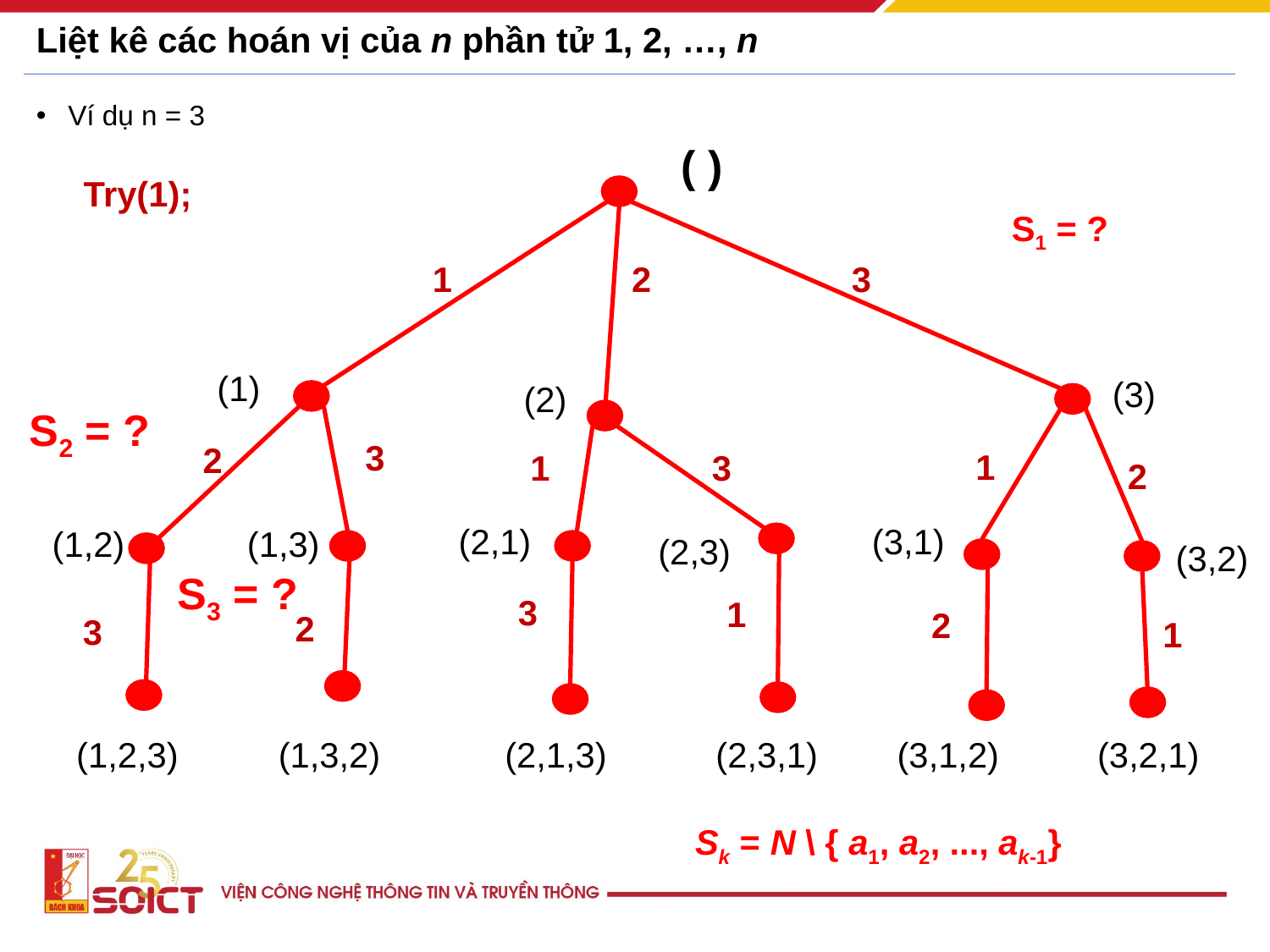

# Liệt kê các hoán vị của n phần tử 1, 2, …, n
Ví dụ n = 3

( )
Try(1);

S1 = ?

1
2
3
(1)
(3)
(2)

S2 = ?

3
2
1
1
3
2
(2,1)
(3,1)
(1,2)
(1,3)
(2,3)
(3,2)

S3 = ?

3
1
2
2
3
1
(1,2,3)
(1,3,2)
(2,1,3)
(2,3,1)
(3,1,2)
(3,2,1)
 Sk = N \ { a1, a2, ..., ak-1}